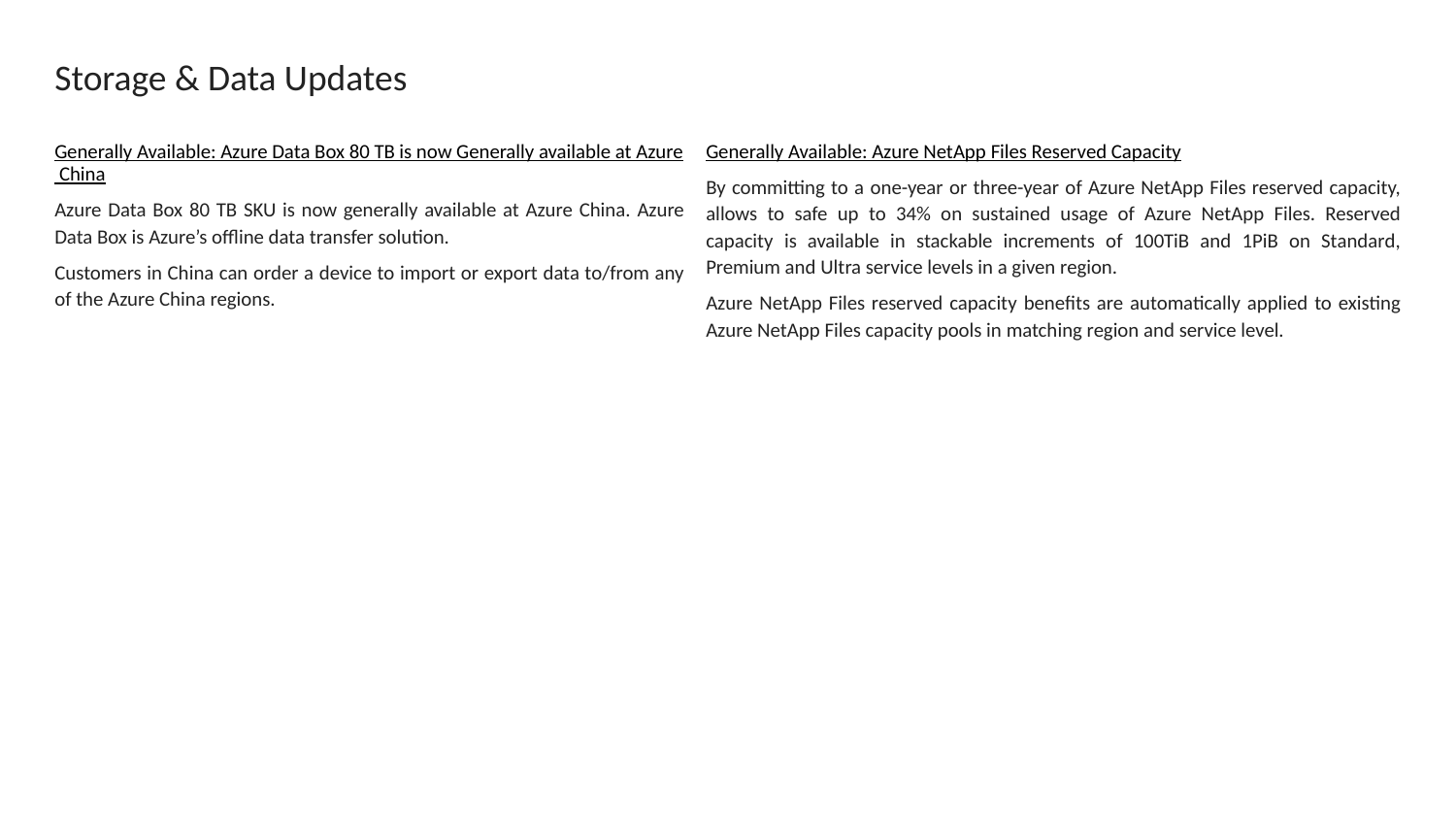

# Storage & Data Updates
Generally Available: Azure NetApp Files Reserved Capacity
By committing to a one-year or three-year of Azure NetApp Files reserved capacity, allows to safe up to 34% on sustained usage of Azure NetApp Files. Reserved capacity is available in stackable increments of 100TiB and 1PiB on Standard, Premium and Ultra service levels in a given region.
Azure NetApp Files reserved capacity benefits are automatically applied to existing Azure NetApp Files capacity pools in matching region and service level.
Generally Available: Azure Data Box 80 TB is now Generally available at Azure China
Azure Data Box 80 TB SKU is now generally available at Azure China. Azure Data Box is Azure’s offline data transfer solution.
Customers in China can order a device to import or export data to/from any of the Azure China regions.